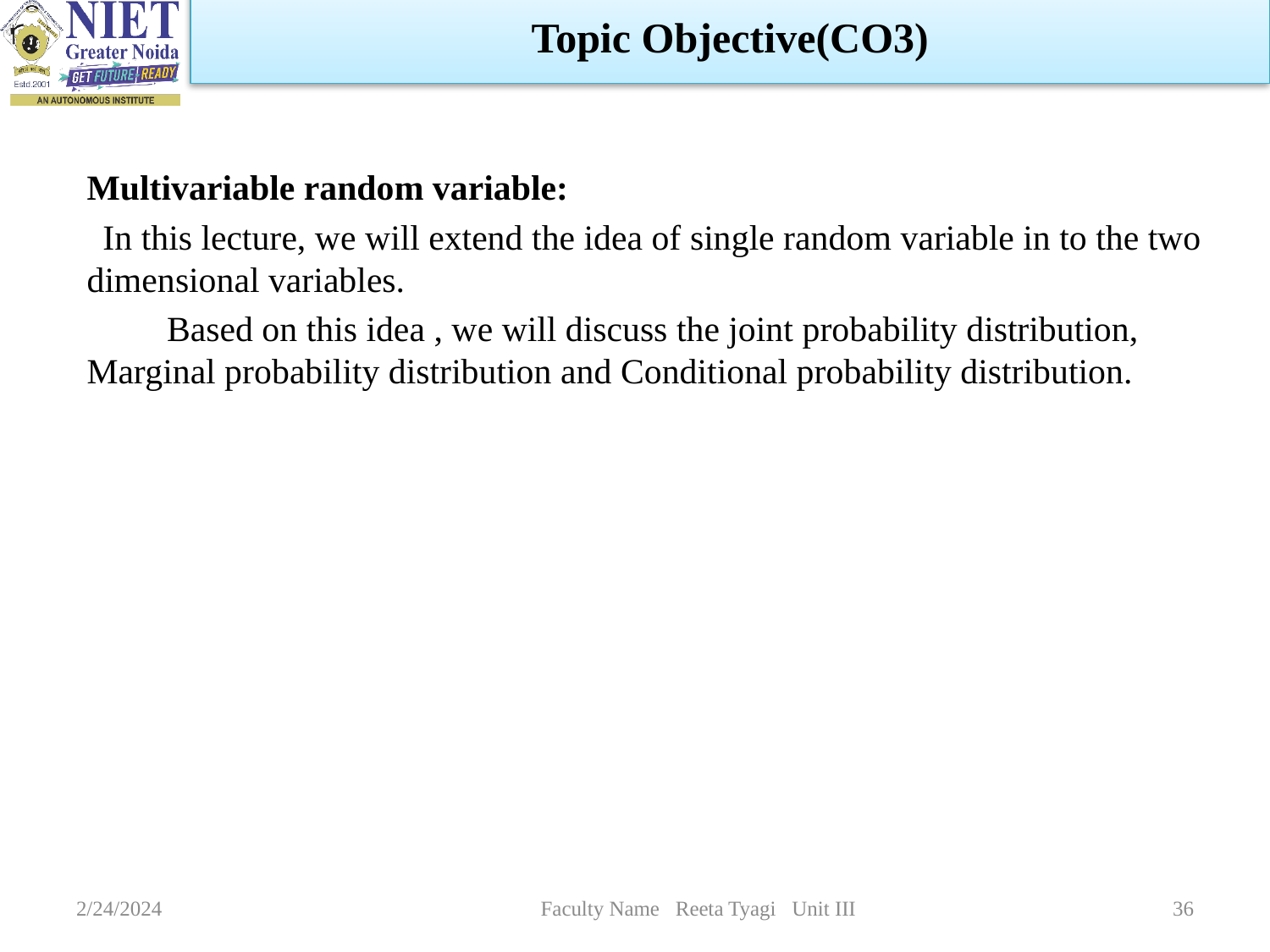

Topic Objective(CO3)
Multivariable random variable:
  In this lecture, we will extend the idea of single random variable in to the two dimensional variables.
         Based on this idea , we will discuss the joint probability distribution, Marginal probability distribution and Conditional probability distribution.
2/24/2024
Faculty Name   Reeta Tyagi   Unit III
36